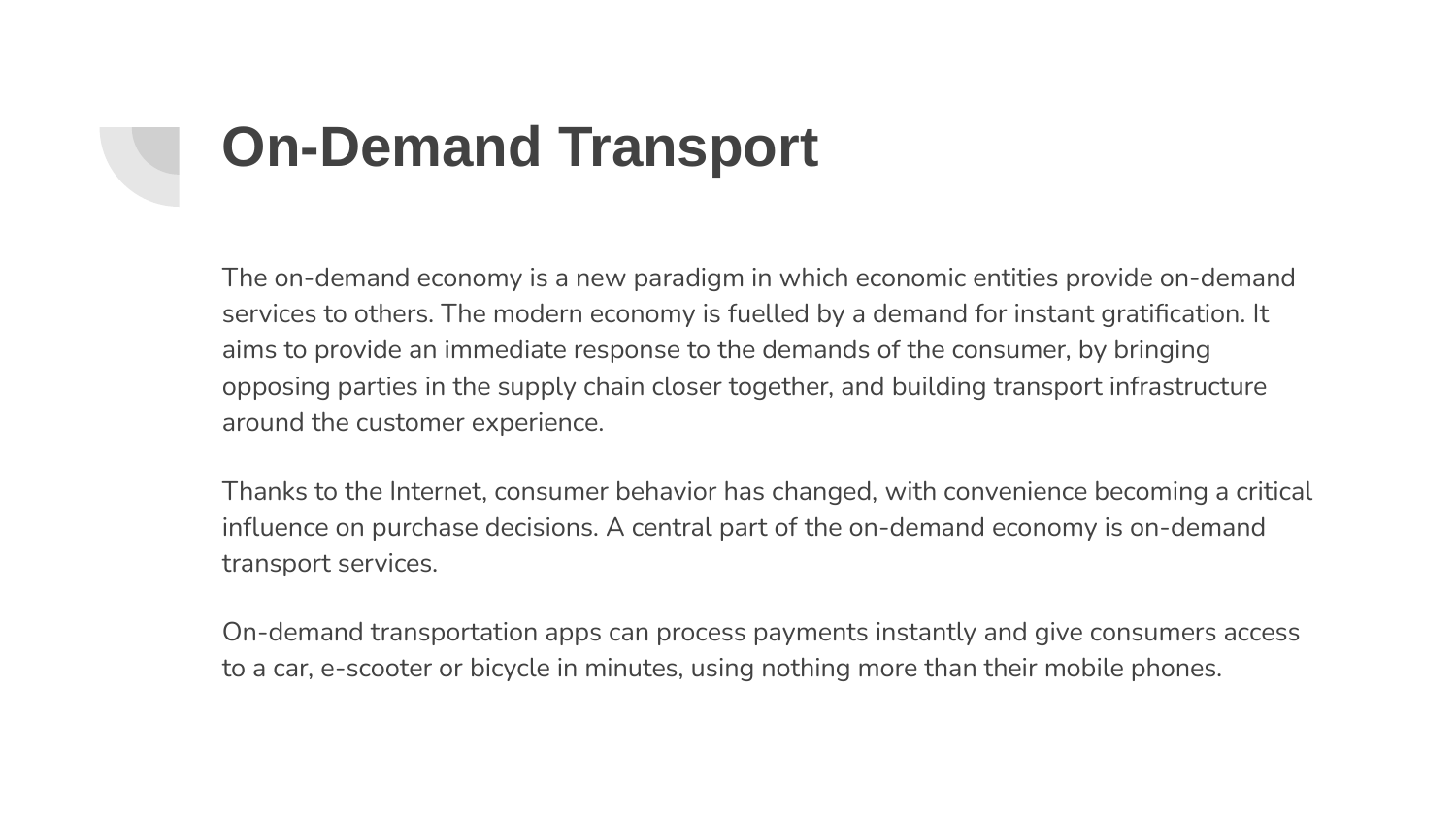

# On-Demand Transport
The on-demand economy is a new paradigm in which economic entities provide on-demand services to others. The modern economy is fuelled by a demand for instant gratification. It aims to provide an immediate response to the demands of the consumer, by bringing opposing parties in the supply chain closer together, and building transport infrastructure around the customer experience.
Thanks to the Internet, consumer behavior has changed, with convenience becoming a critical influence on purchase decisions. A central part of the on-demand economy is on-demand transport services.
On-demand transportation apps can process payments instantly and give consumers access to a car, e-scooter or bicycle in minutes, using nothing more than their mobile phones.